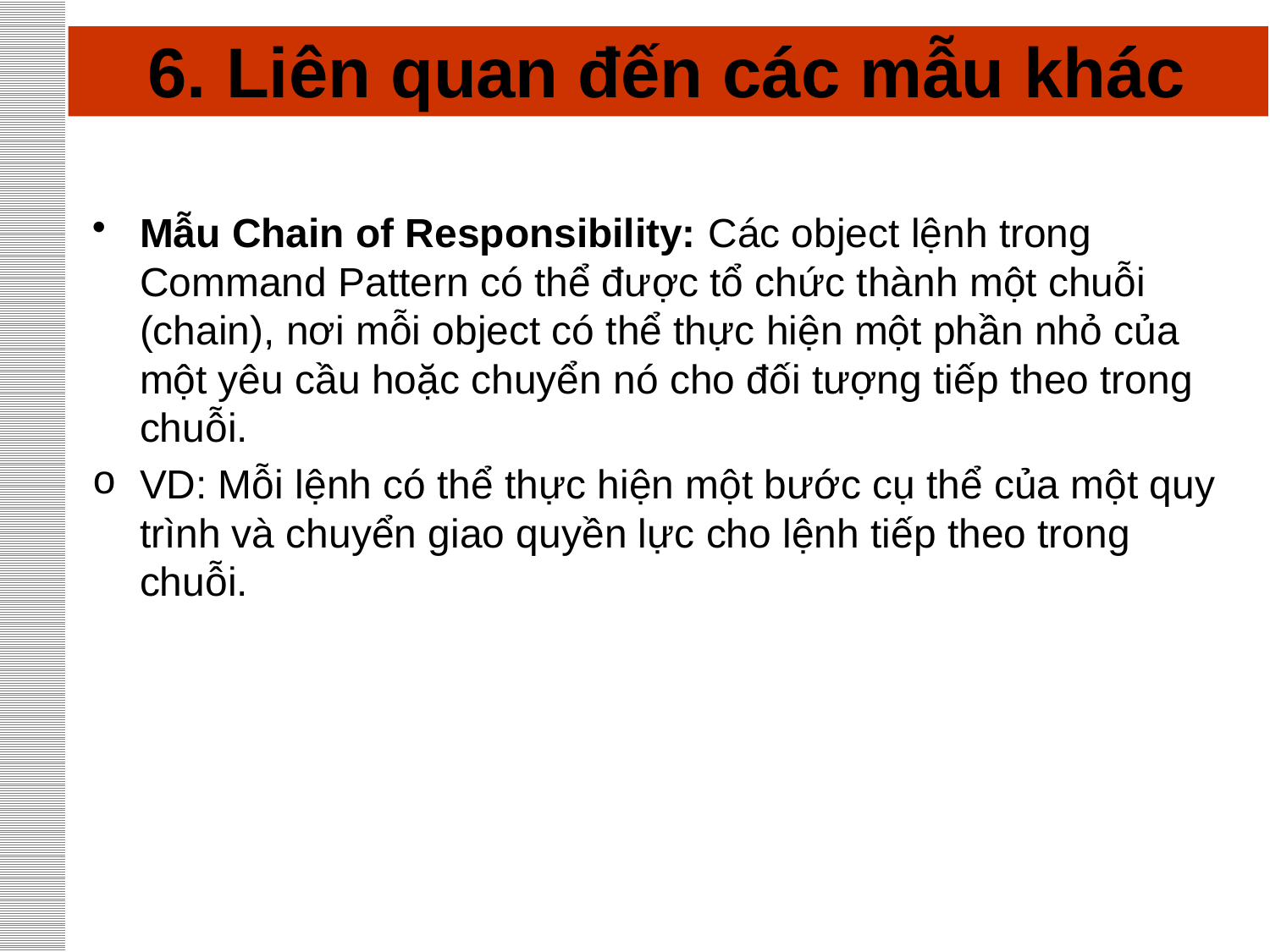

# 6. Liên quan đến các mẫu khác
Mẫu Chain of Responsibility: Các object lệnh trong Command Pattern có thể được tổ chức thành một chuỗi (chain), nơi mỗi object có thể thực hiện một phần nhỏ của một yêu cầu hoặc chuyển nó cho đối tượng tiếp theo trong chuỗi.
VD: Mỗi lệnh có thể thực hiện một bước cụ thể của một quy trình và chuyển giao quyền lực cho lệnh tiếp theo trong chuỗi.